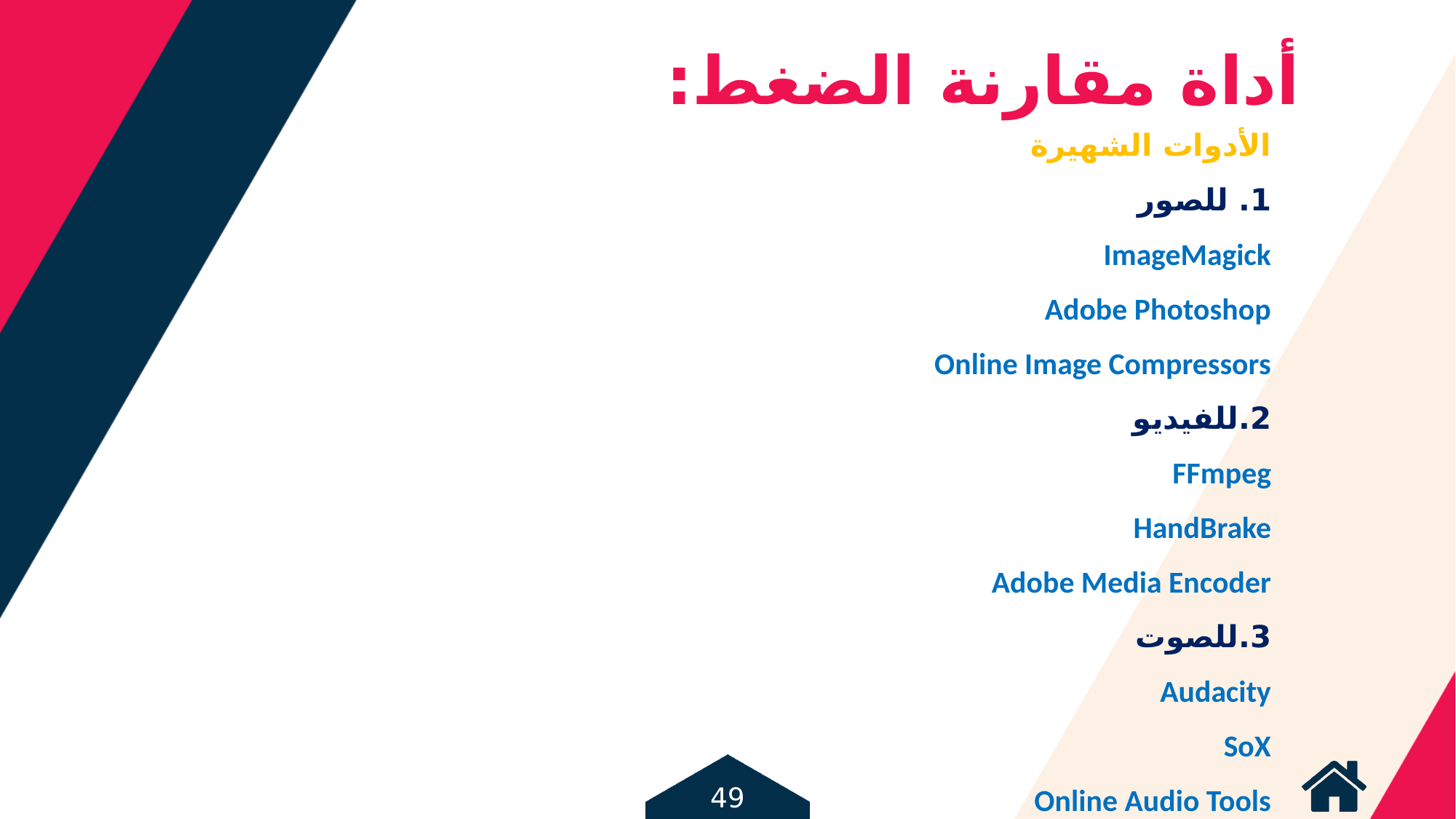

أداة مقارنة الضغط:
الأدوات الشهيرة
1. للصور
ImageMagick
Adobe Photoshop
Online Image Compressors
2.للفيديو
FFmpeg
HandBrake
Adobe Media Encoder
3.للصوت
Audacity
SoX
Online Audio Tools
49